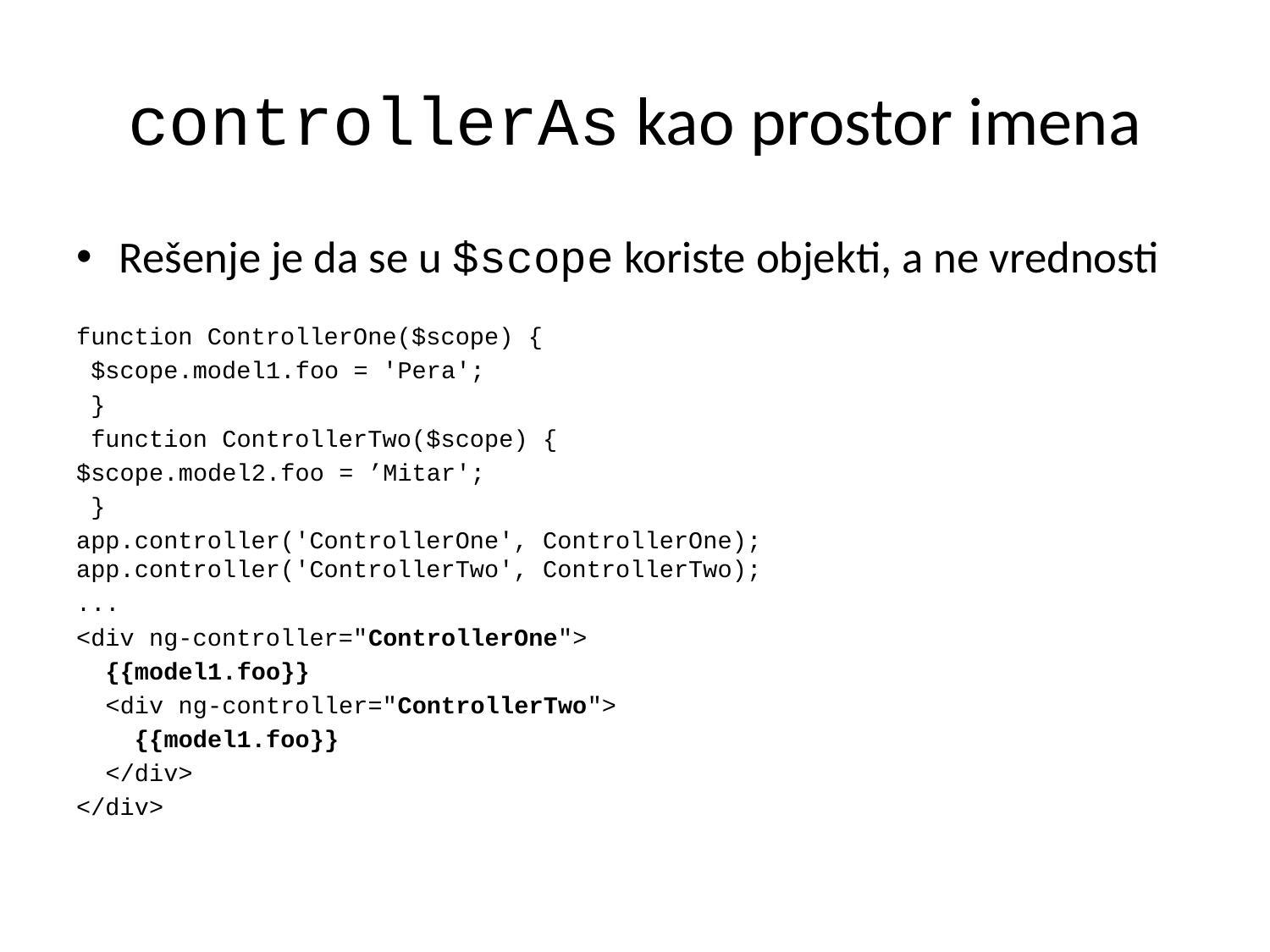

# controllerAs kao prostor imena
Rešenje je da se u $scope koriste objekti, a ne vrednosti

function ControllerOne($scope) {
 $scope.model1.foo = 'Pera';
 }
 function ControllerTwo($scope) {
$scope.model2.foo = ’Mitar';
 }
app.controller('ControllerOne', ControllerOne); app.controller('ControllerTwo', ControllerTwo);
...
<div ng-controller="ControllerOne">
  {{model1.foo}}
  <div ng-controller="ControllerTwo">
    {{model1.foo}}
  </div>
</div>